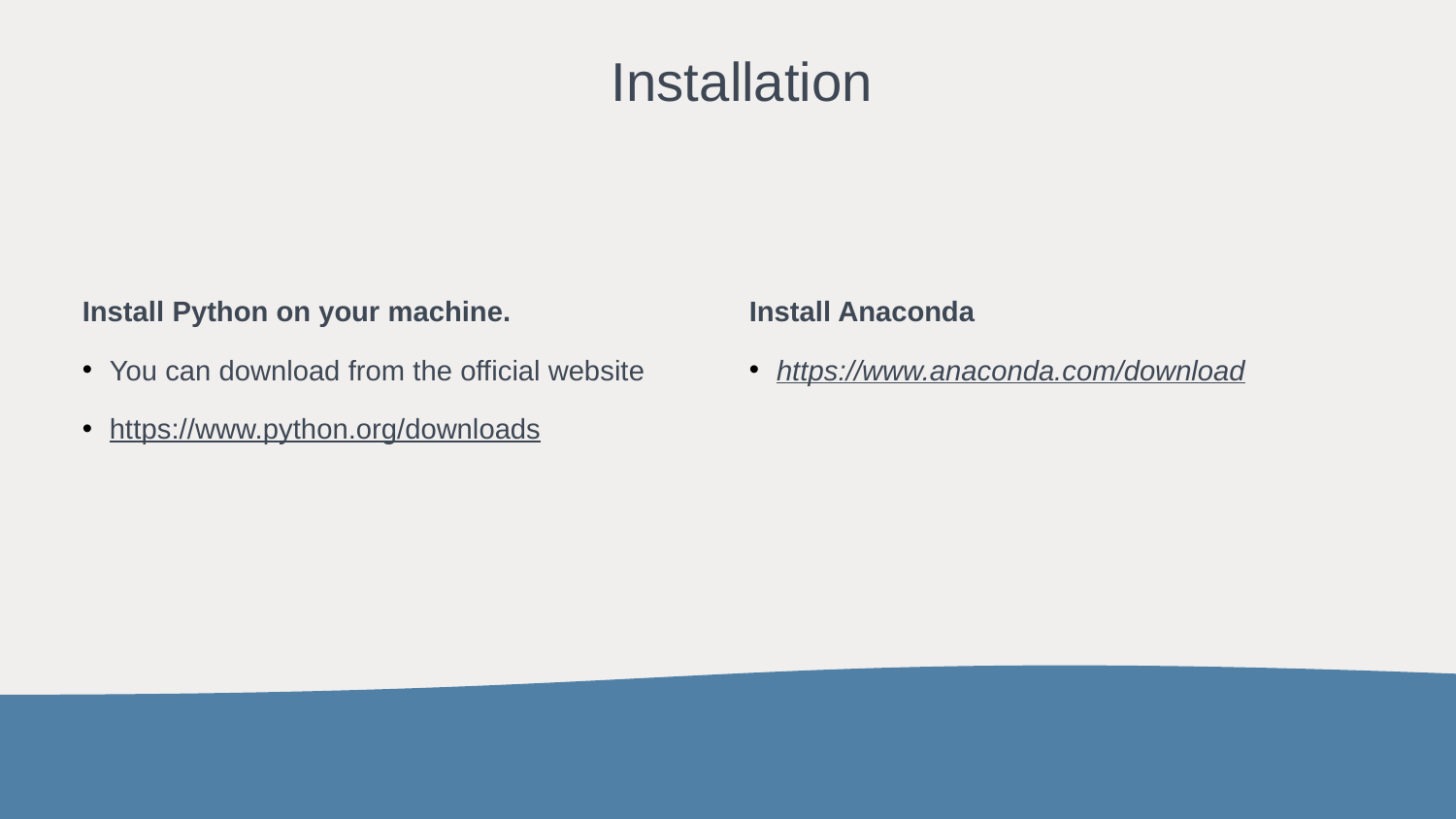

# Installation
Install Python on your machine.
You can download from the official website
https://www.python.org/downloads
Install Anaconda
https://www.anaconda.com/download